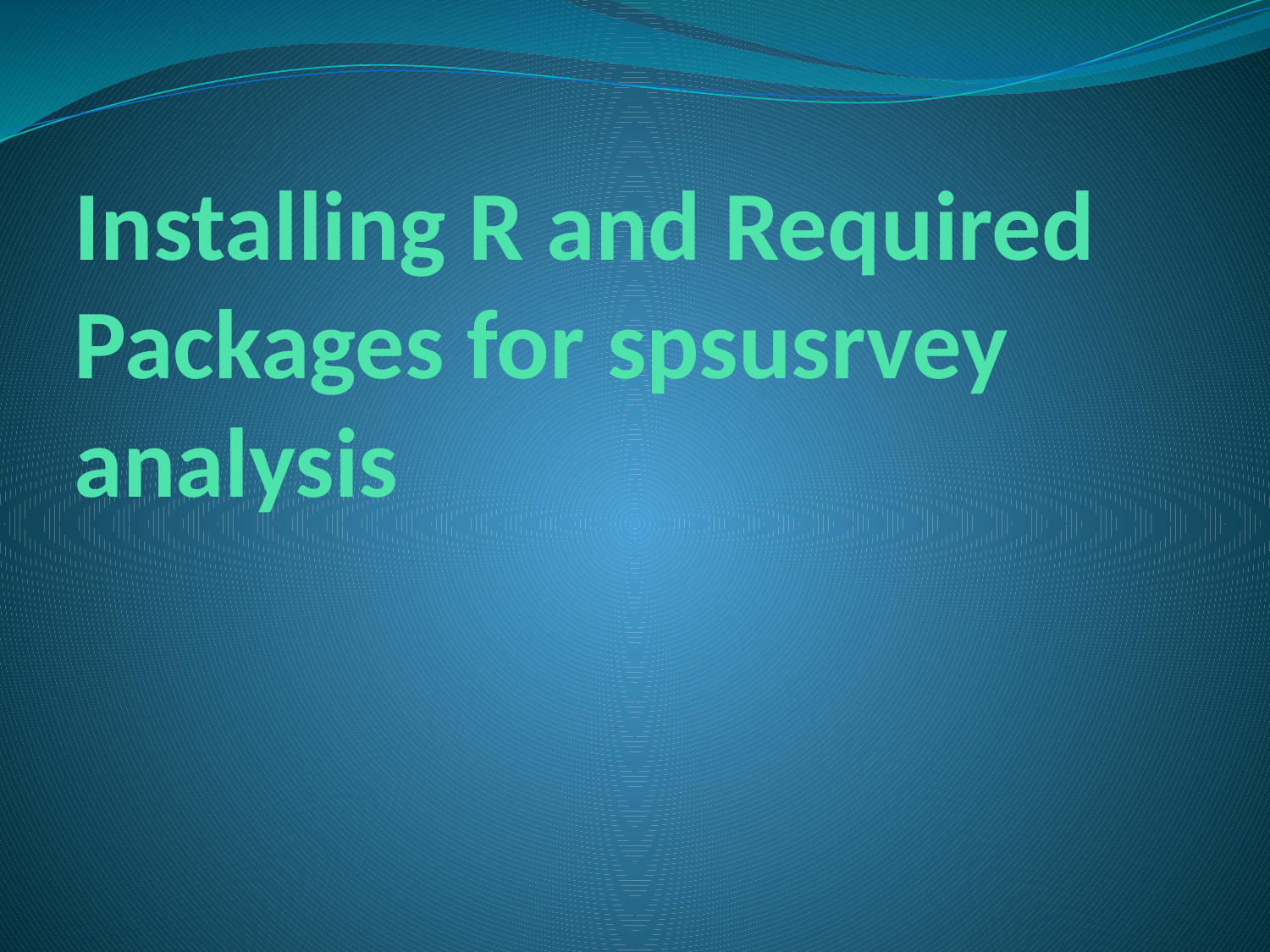

# Installing R and Required Packages for spsusrvey analysis